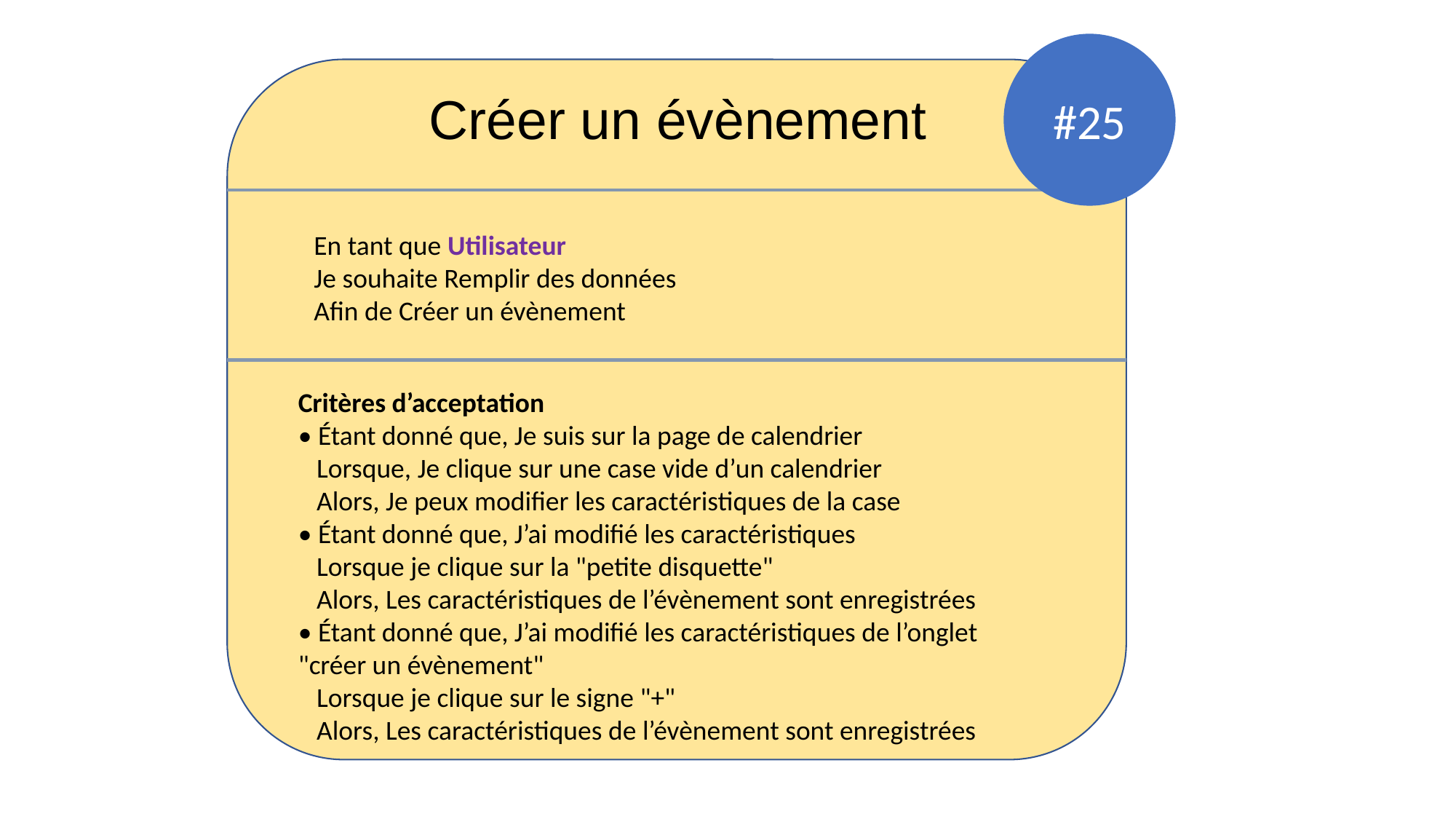

#25

Créer un évènement
En tant que Utilisateur
Je souhaite Remplir des données
Afin de Créer un évènement
Critères d’acceptation
• Étant donné que, Je suis sur la page de calendrier
   Lorsque, Je clique sur une case vide d’un calendrier
   Alors, Je peux modifier les caractéristiques de la case
• Étant donné que, J’ai modifié les caractéristiques
   Lorsque je clique sur la "petite disquette"
   Alors, Les caractéristiques de l’évènement sont enregistrées
• Étant donné que, J’ai modifié les caractéristiques de l’onglet "créer un évènement"
   Lorsque je clique sur le signe "+"
   Alors, Les caractéristiques de l’évènement sont enregistrées